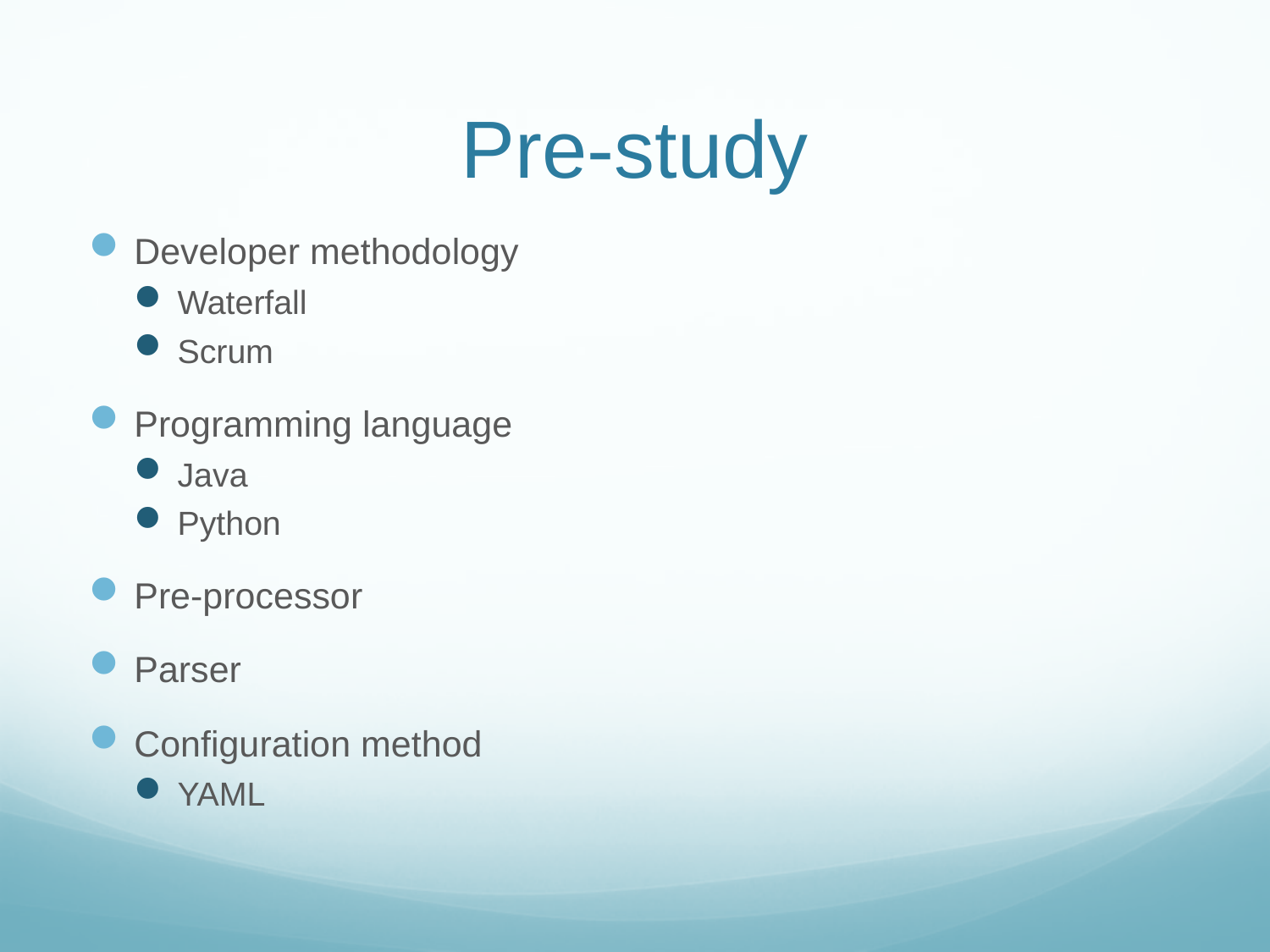

# Pre-study
Developer methodology
Waterfall
Scrum
Programming language
Java
Python
Pre-processor
Parser
Configuration method
YAML